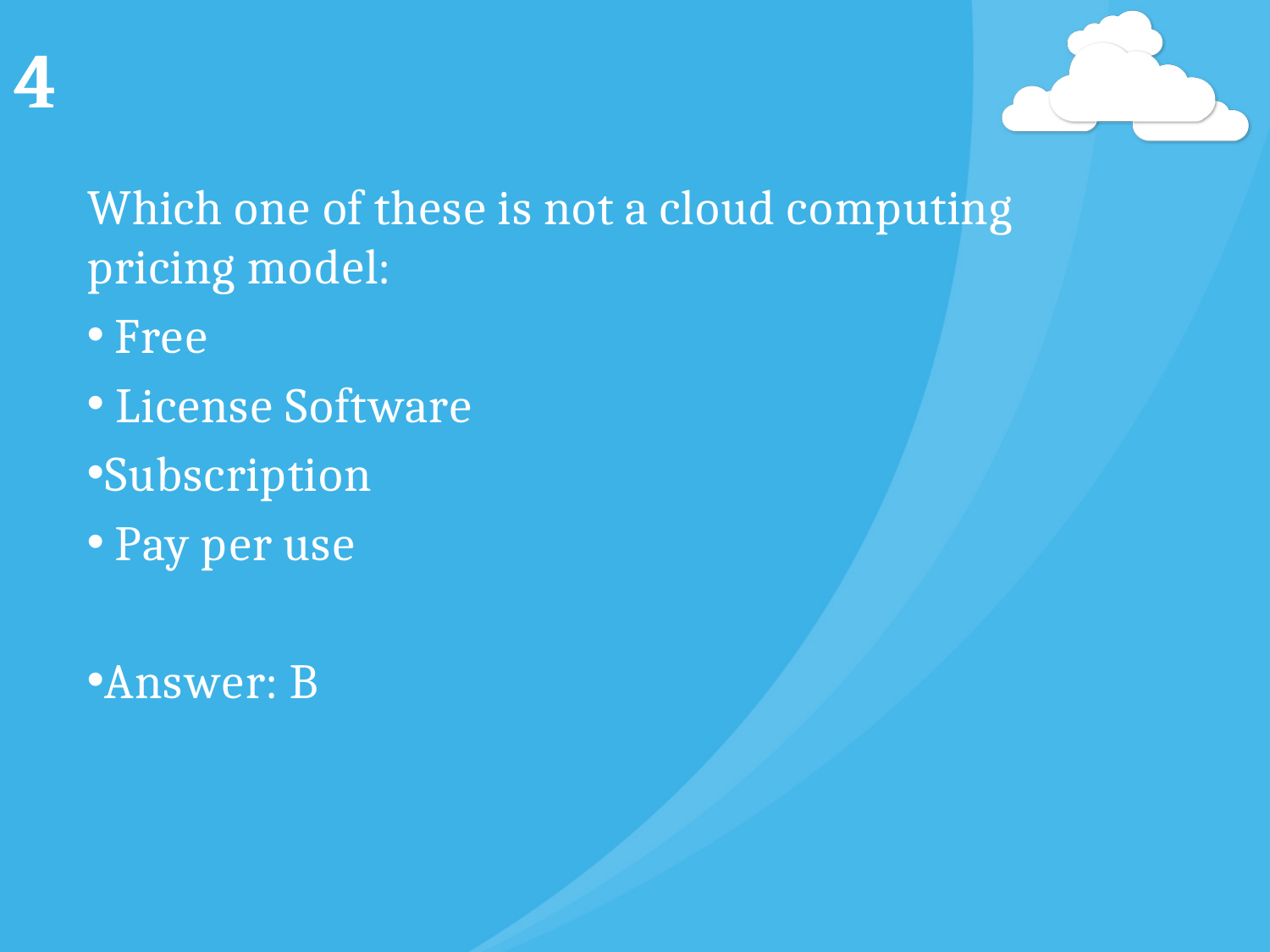

# 4
Which one of these is not a cloud computing pricing model:
 Free
 License Software
Subscription
 Pay per use

Answer: B